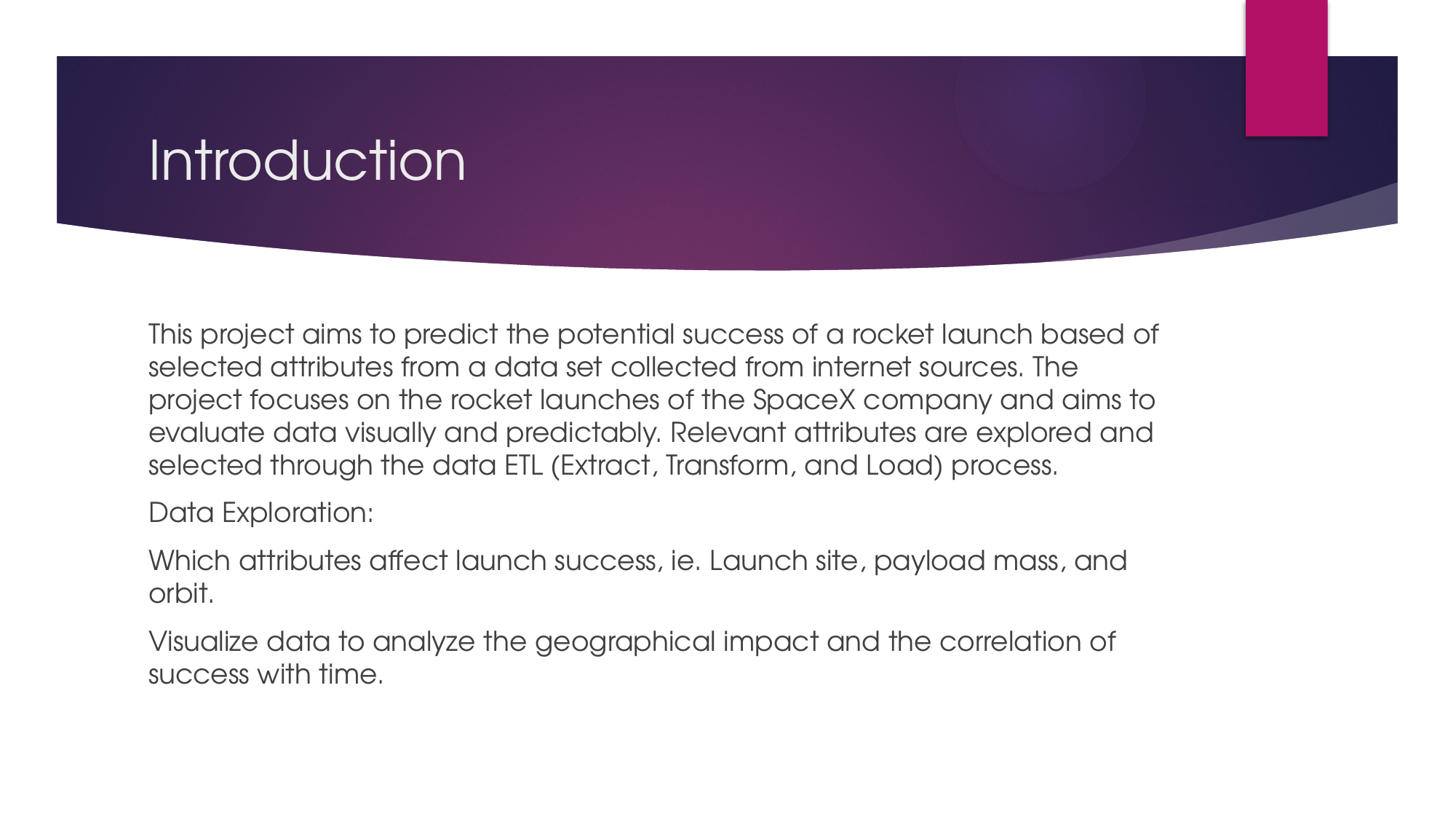

# Introduction
This project aims to predict the potential success of a rocket launch based of selected attributes from a data set collected from internet sources. The project focuses on the rocket launches of the SpaceX company and aims to evaluate data visually and predictably. Relevant attributes are explored and selected through the data ETL (Extract, Transform, and Load) process.
Data Exploration:
Which attributes affect launch success, ie. Launch site, payload mass, and orbit.
Visualize data to analyze the geographical impact and the correlation of success with time.